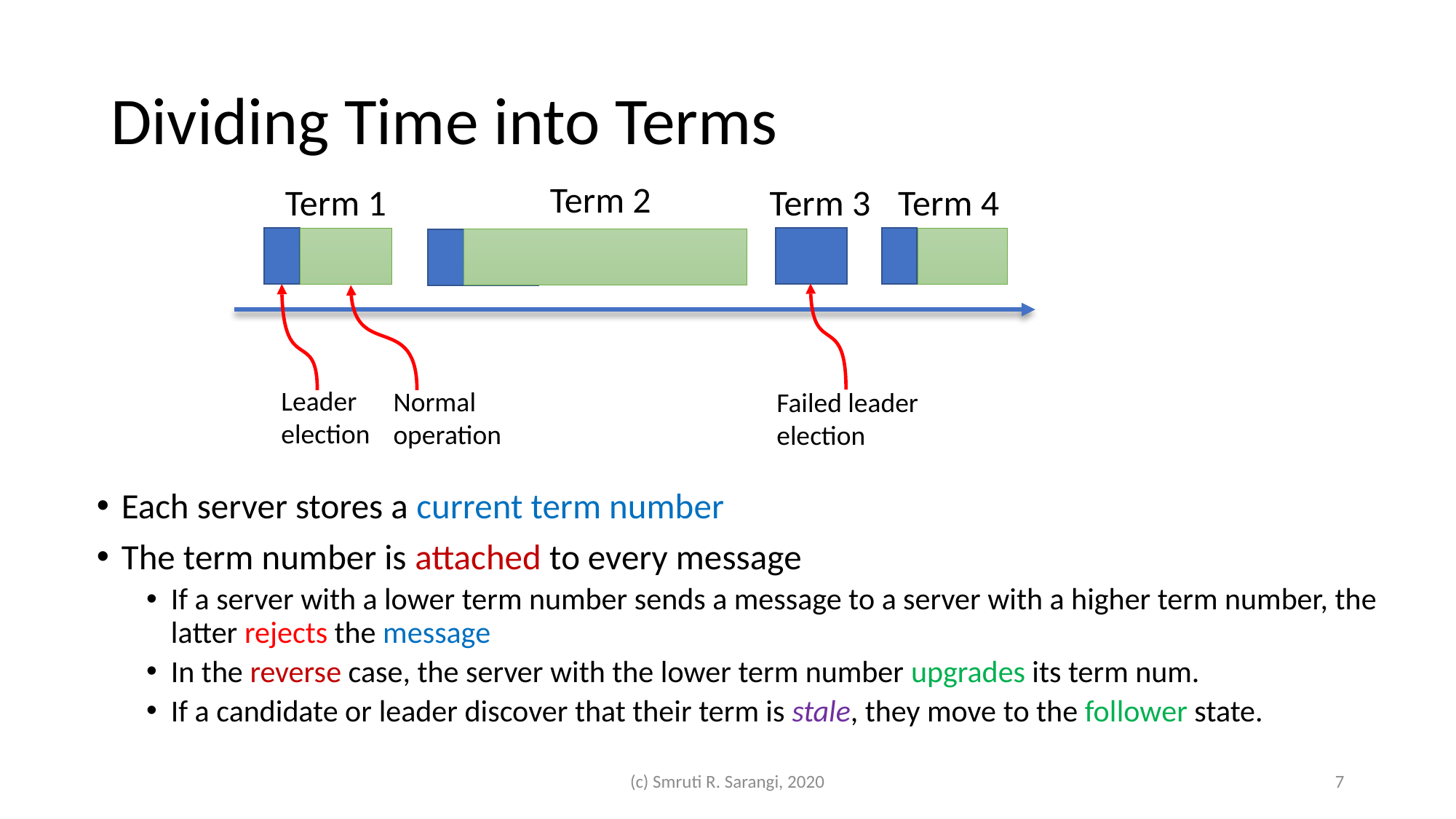

# Dividing Time into Terms
Term 2
Term 1
Term 3
Term 4

Leader
election
Normal
operation
Failed leader
election
Each server stores a current term number
The term number is attached to every message
If a server with a lower term number sends a message to a server with a higher term number, the latter rejects the message
In the reverse case, the server with the lower term number upgrades its term num.
If a candidate or leader discover that their term is stale, they move to the follower state.

(c) Smruti R. Sarangi, 2020
7